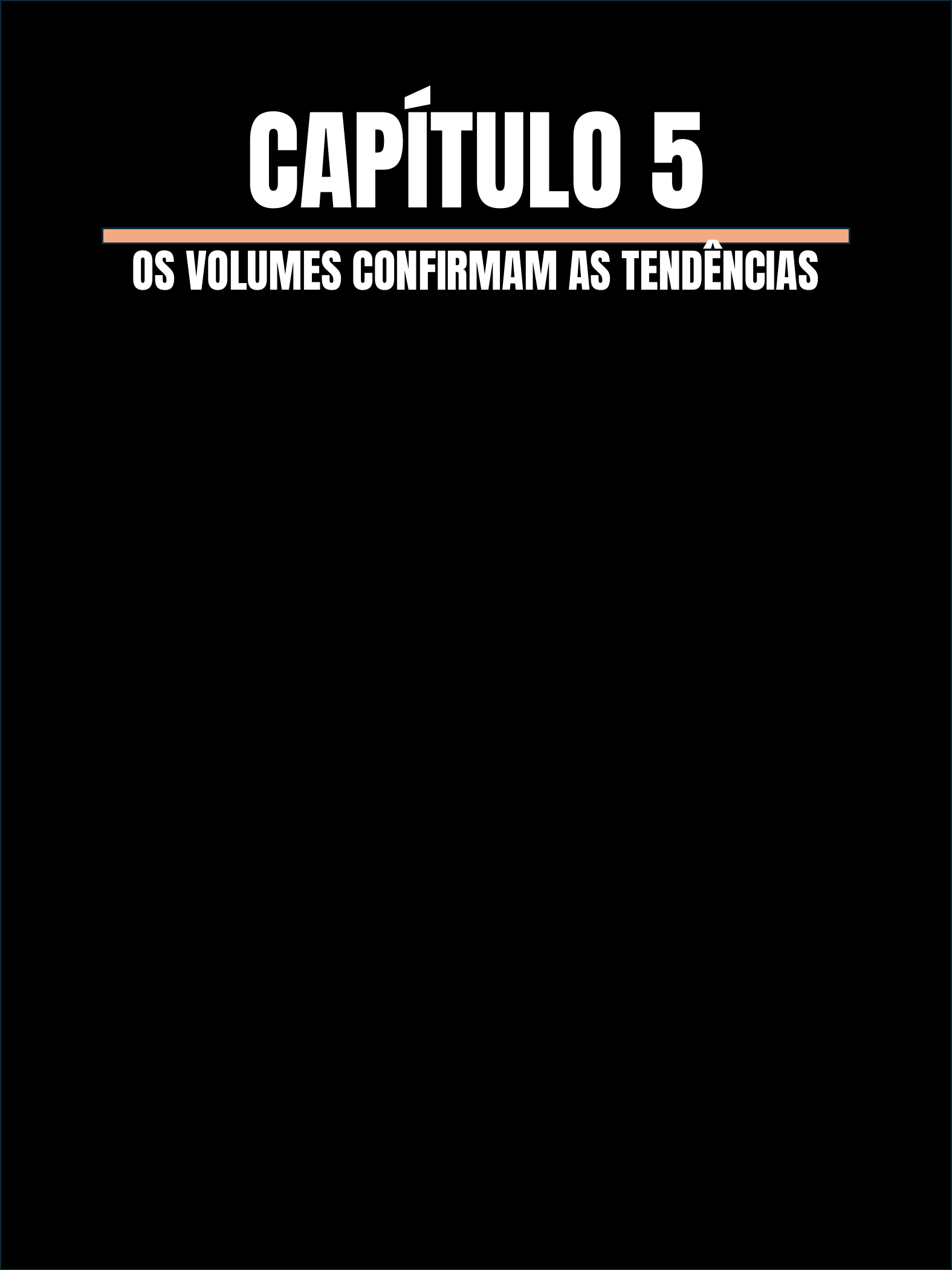

#
CAPÍTULO 5

OS VOLUMES CONFIRMAM AS TENDÊNCIAS
DOW: O LEGADO DA ANÁLISE GRÁFICA - ROBERTO SOARES
11